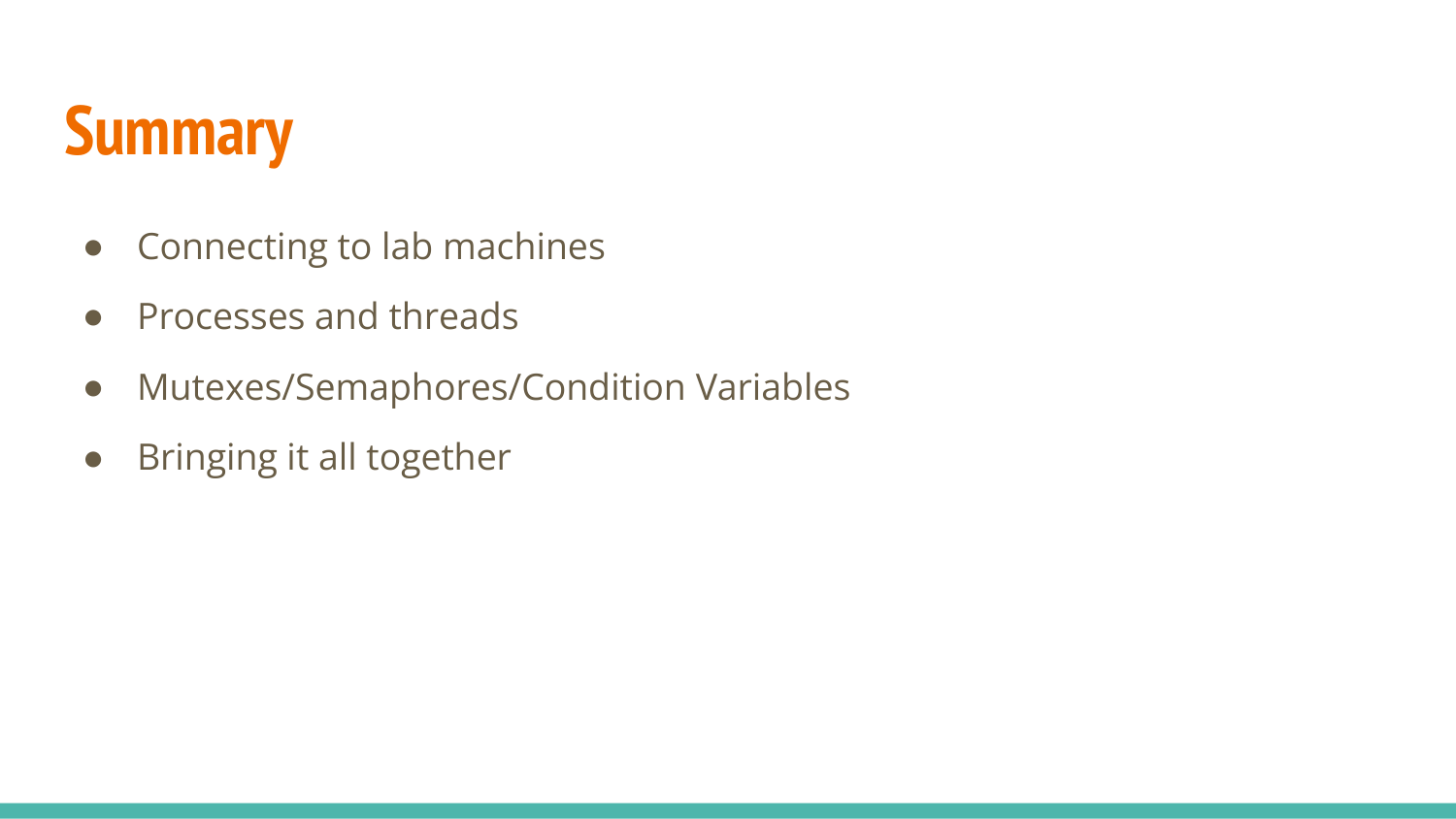

# Summary
Connecting to lab machines
Processes and threads
Mutexes/Semaphores/Condition Variables
Bringing it all together